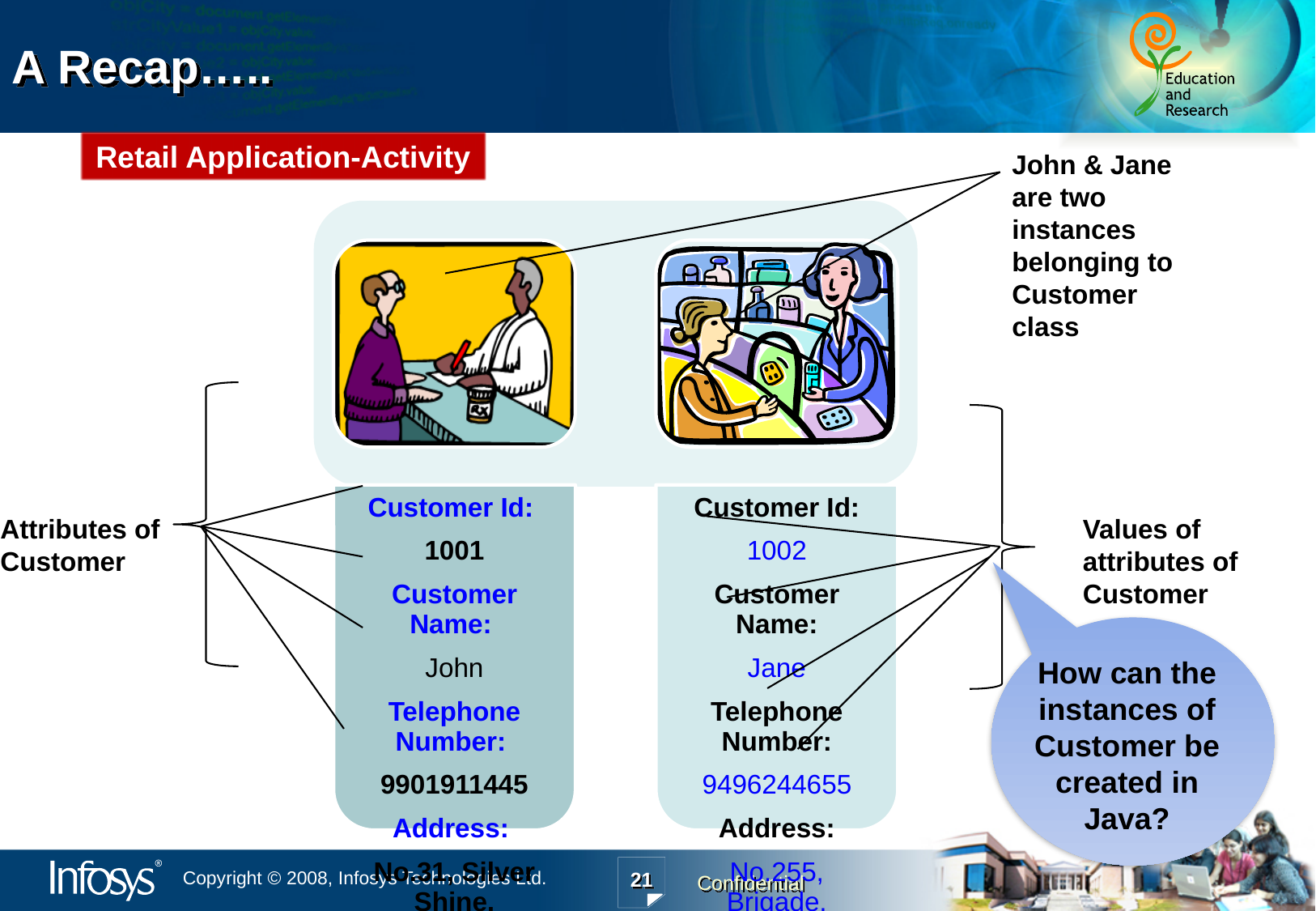

A Recap…..
Retail Application-Activity
John & Jane are two instances belonging to Customer class
Customer Id:
1001
Customer Name:
John
Telephone Number:
9901911445
Address:
Customer Id:
1002
Customer Name:
Jane
Telephone Number:
9496244655
Address:

Attributes of Customer
Values of attributes of Customer
How can the instances of Customer be created in Java?
21